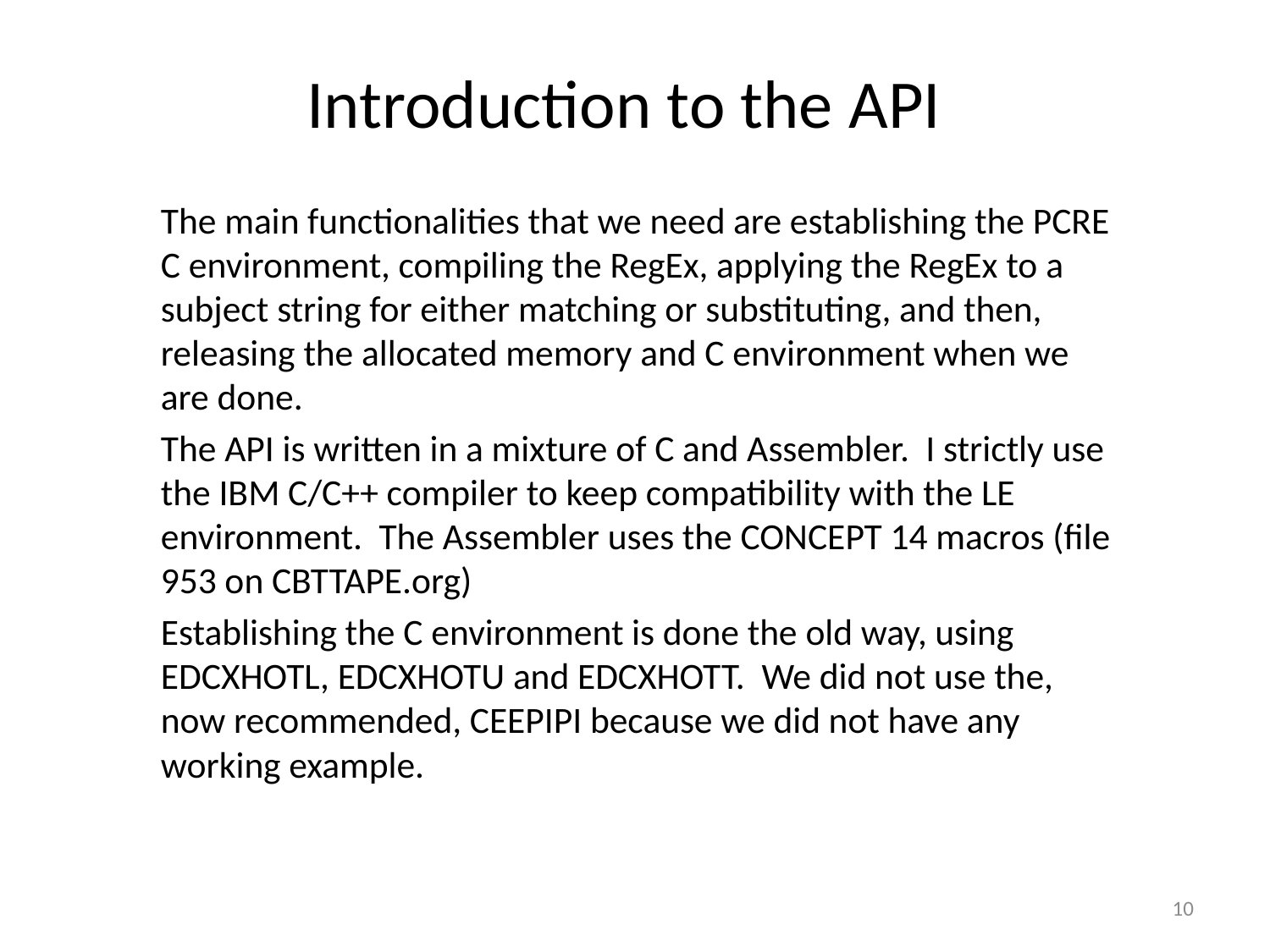

Introduction to the API
The main functionalities that we need are establishing the PCRE C environment, compiling the RegEx, applying the RegEx to a subject string for either matching or substituting, and then, releasing the allocated memory and C environment when we are done.
The API is written in a mixture of C and Assembler.  I strictly use the IBM C/C++ compiler to keep compatibility with the LE environment.  The Assembler uses the CONCEPT 14 macros (file 953 on CBTTAPE.org)
Establishing the C environment is done the old way, using EDCXHOTL, EDCXHOTU and EDCXHOTT.  We did not use the, now recommended, CEEPIPI because we did not have any working example.
10